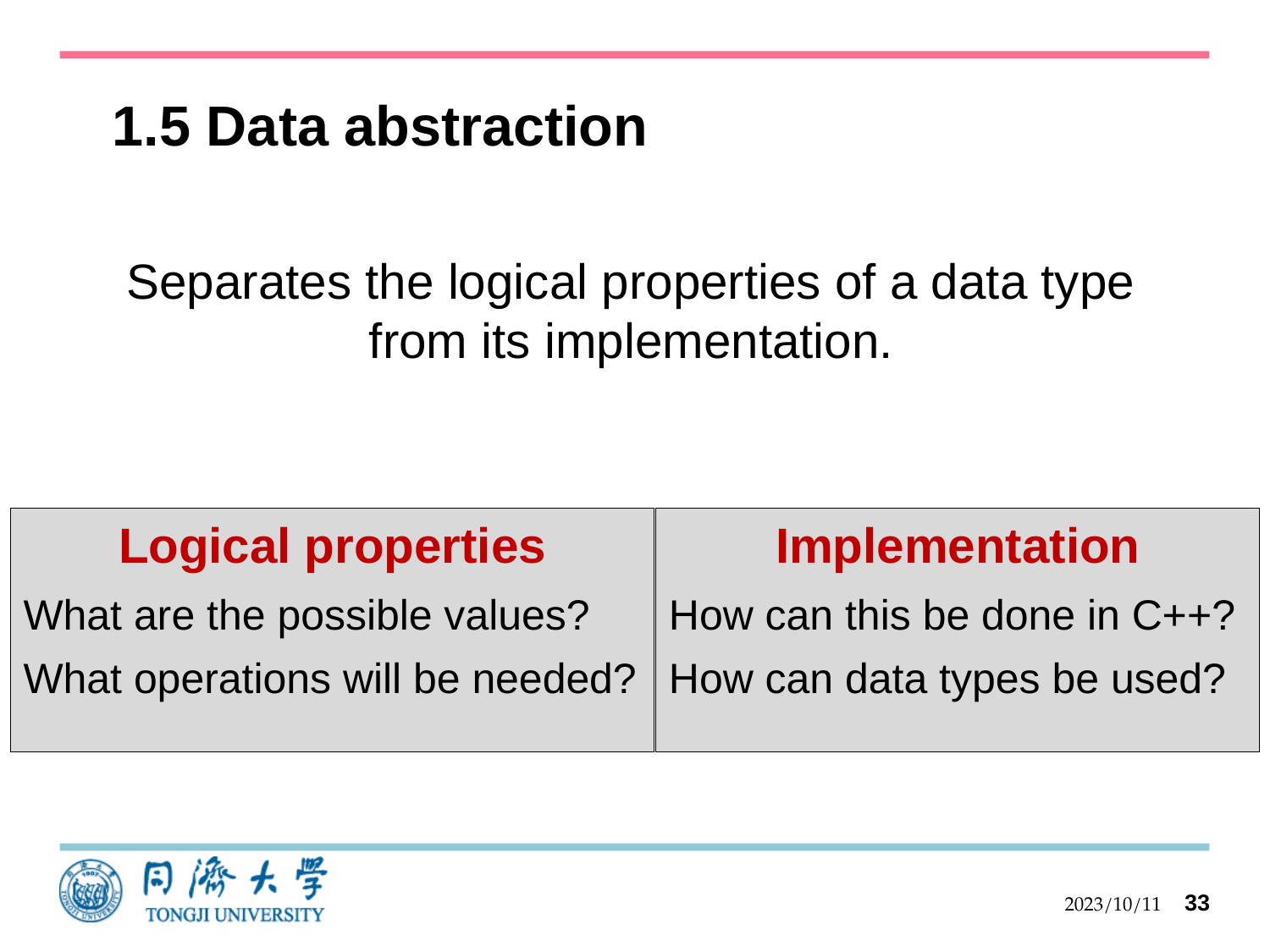

# 1.5 Data abstraction
Separates the logical properties of a data type from its implementation.

Logical properties
What are the possible values?
What operations will be needed?
Implementation
How can this be done in C++?
How can data types be used?
2023/10/11
33